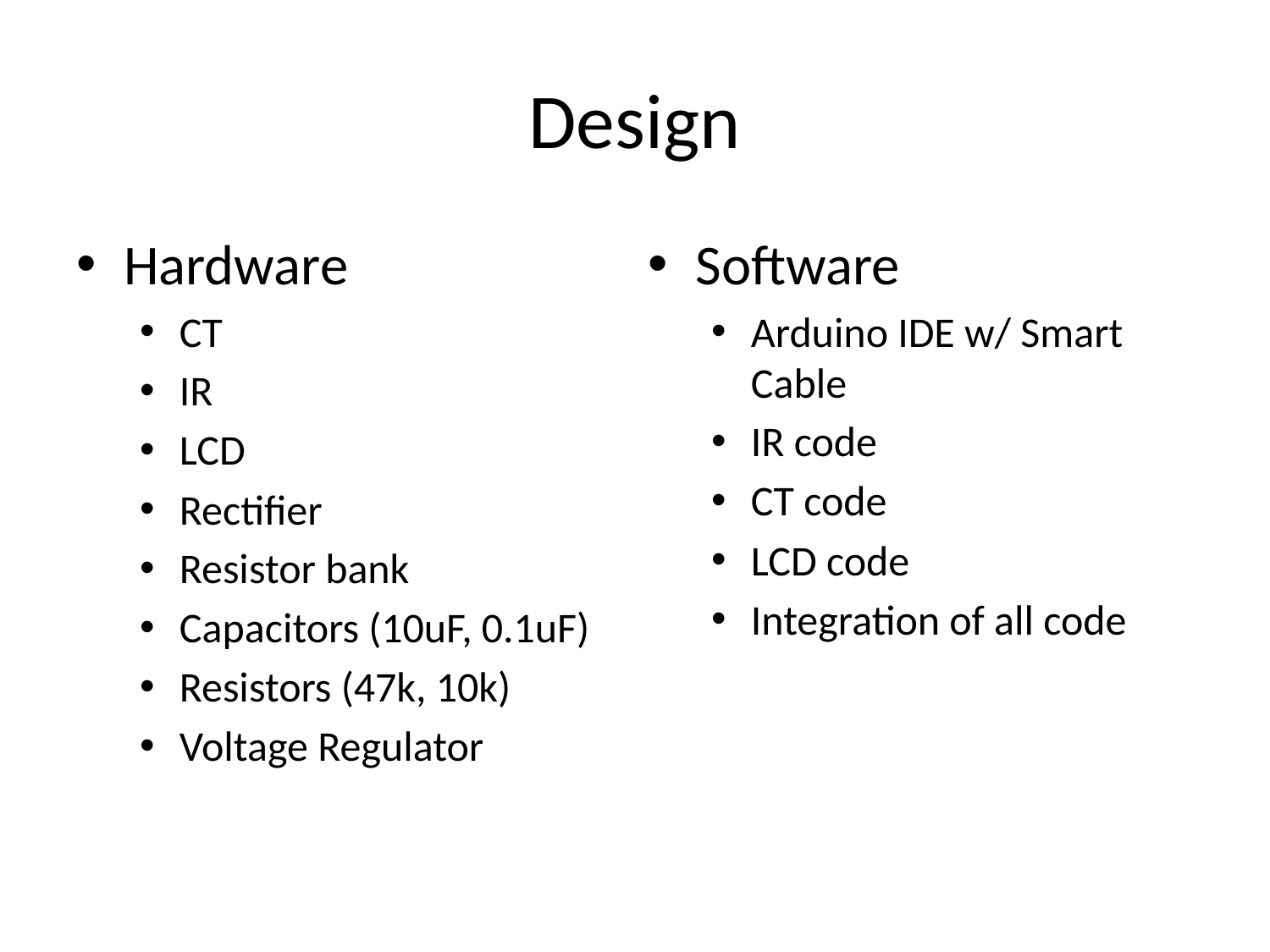

# Design
Hardware
CT
IR
LCD
Rectifier
Resistor bank
Capacitors (10uF, 0.1uF)
Resistors (47k, 10k)
Voltage Regulator

Software
Arduino IDE w/ Smart Cable
IR code
CT code
LCD code
Integration of all code